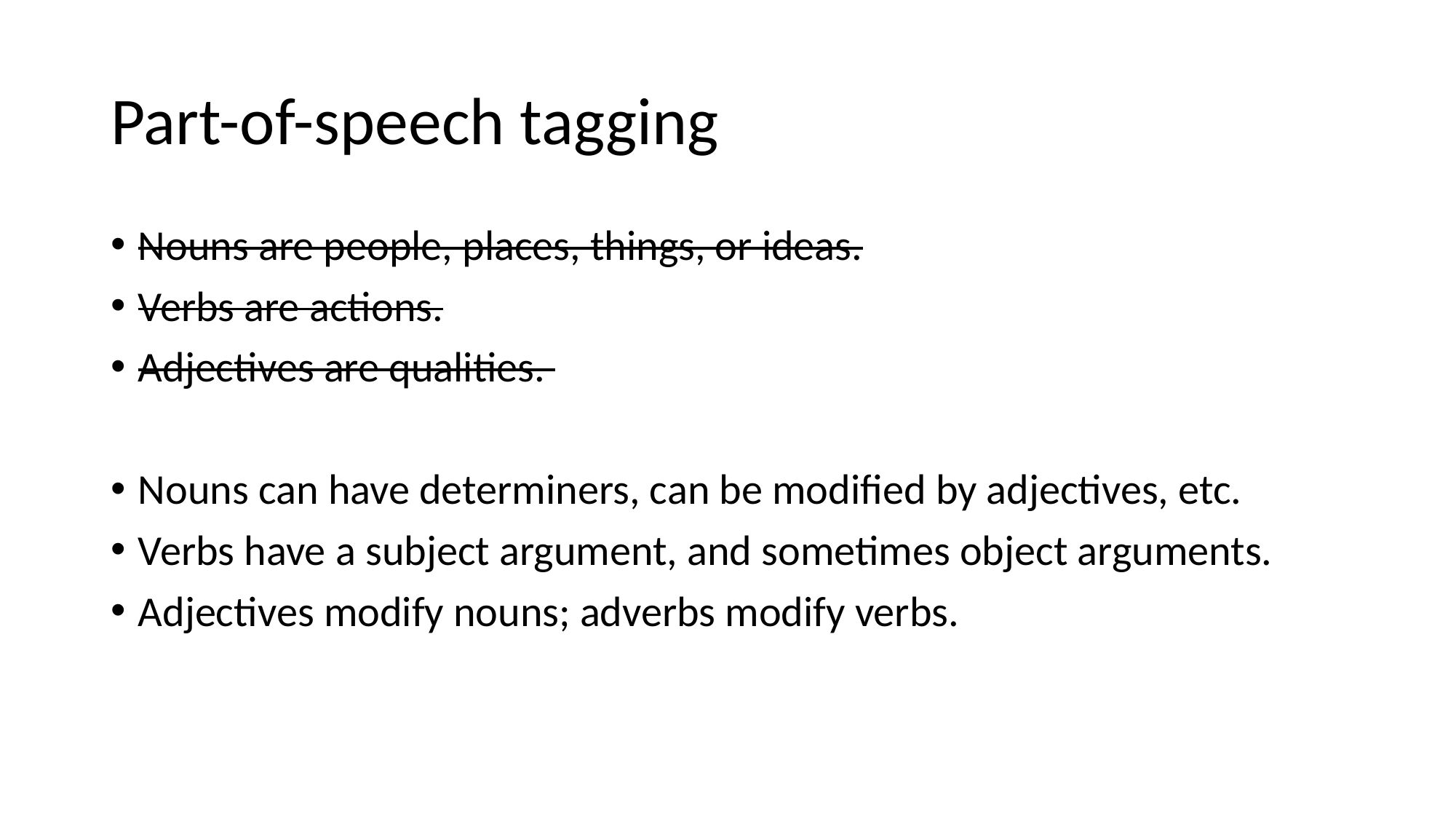

# Part-of-speech tagging
Nouns are people, places, things, or ideas.
Verbs are actions.
Adjectives are qualities.

Nouns can have determiners, can be modified by adjectives, etc.
Verbs have a subject argument, and sometimes object arguments.
Adjectives modify nouns; adverbs modify verbs.